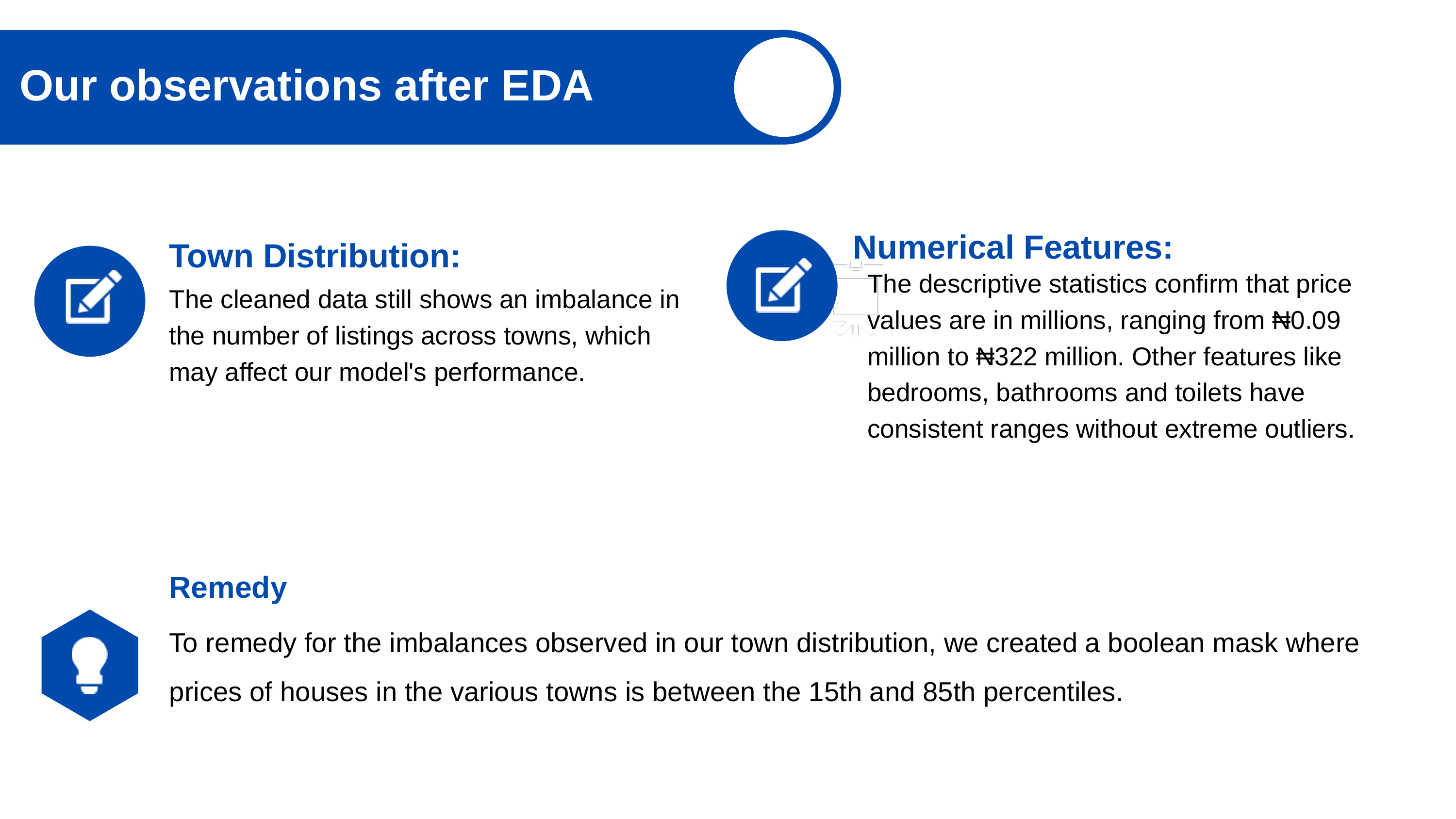

Our observations after EDA
Numerical Features:

Town Distribution:

The descriptive statistics confirm that price values are in millions, ranging from ₦0.09 million to ₦322 million. Other features like bedrooms, bathrooms and toilets have consistent ranges without extreme outliers.

The cleaned data still shows an imbalance in the number of listings across towns, which may affect our model's performance.

Remedy
To remedy for the imbalances observed in our town distribution, we created a boolean mask where prices of houses in the various towns is between the 15th and 85th percentiles.